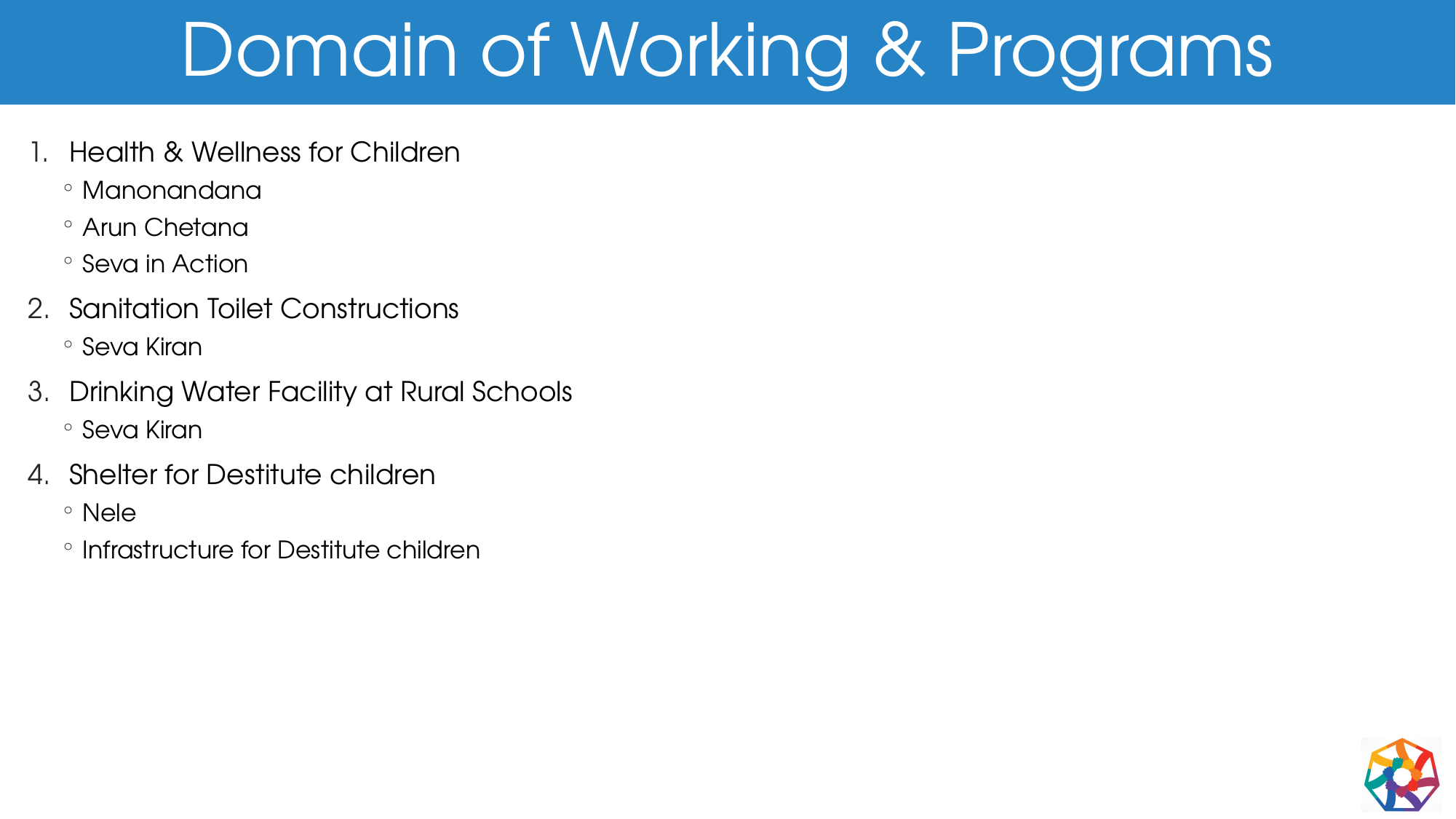

# Domain of Working & Programs
Health & Wellness for Children
Manonandana
Arun Chetana
Seva in Action
Sanitation Toilet Constructions
Seva Kiran
Drinking Water Facility at Rural Schools
Seva Kiran
Shelter for Destitute children
Nele
Infrastructure for Destitute children